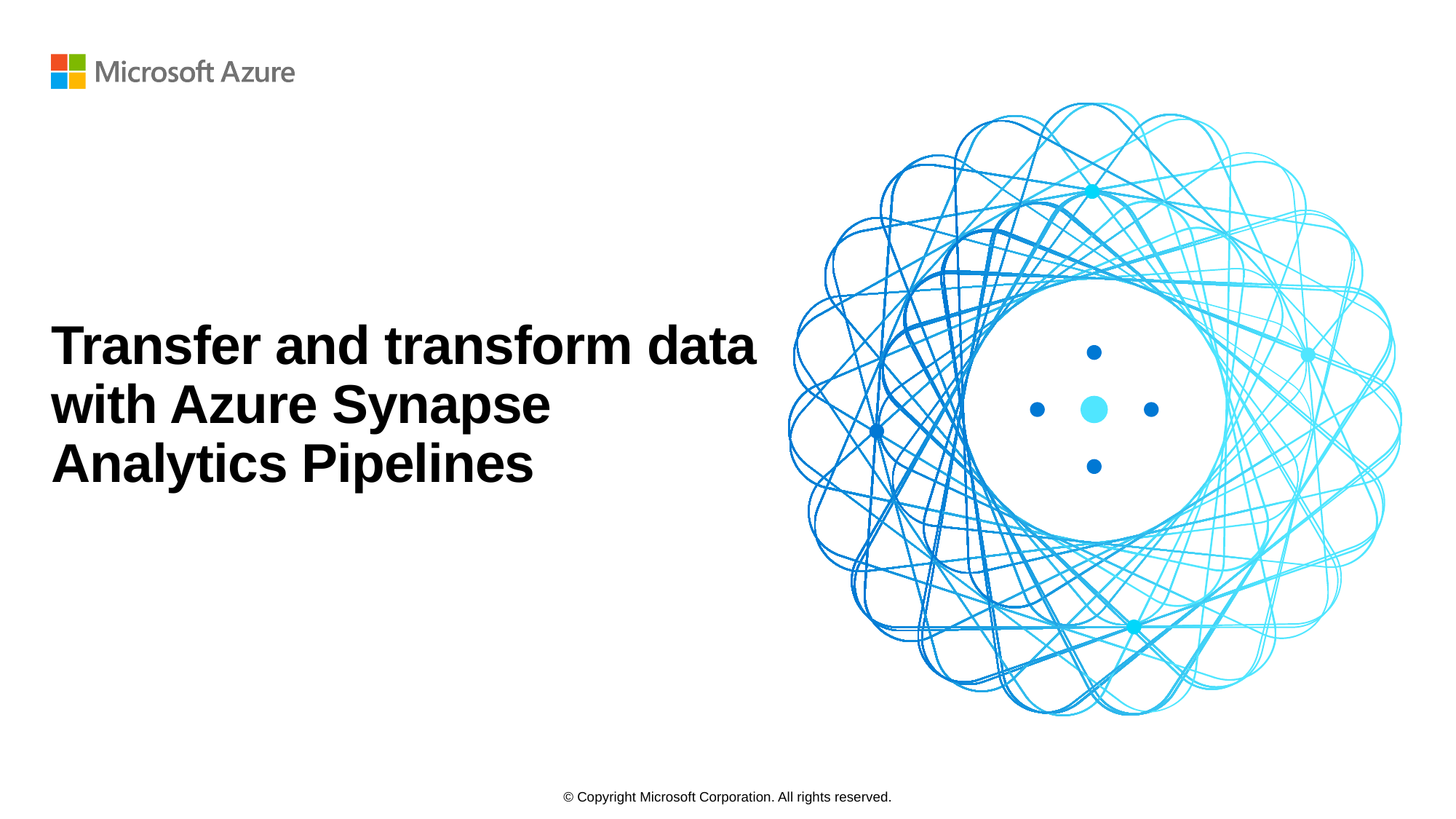

# Transfer and transform data with Azure Synapse Analytics Pipelines